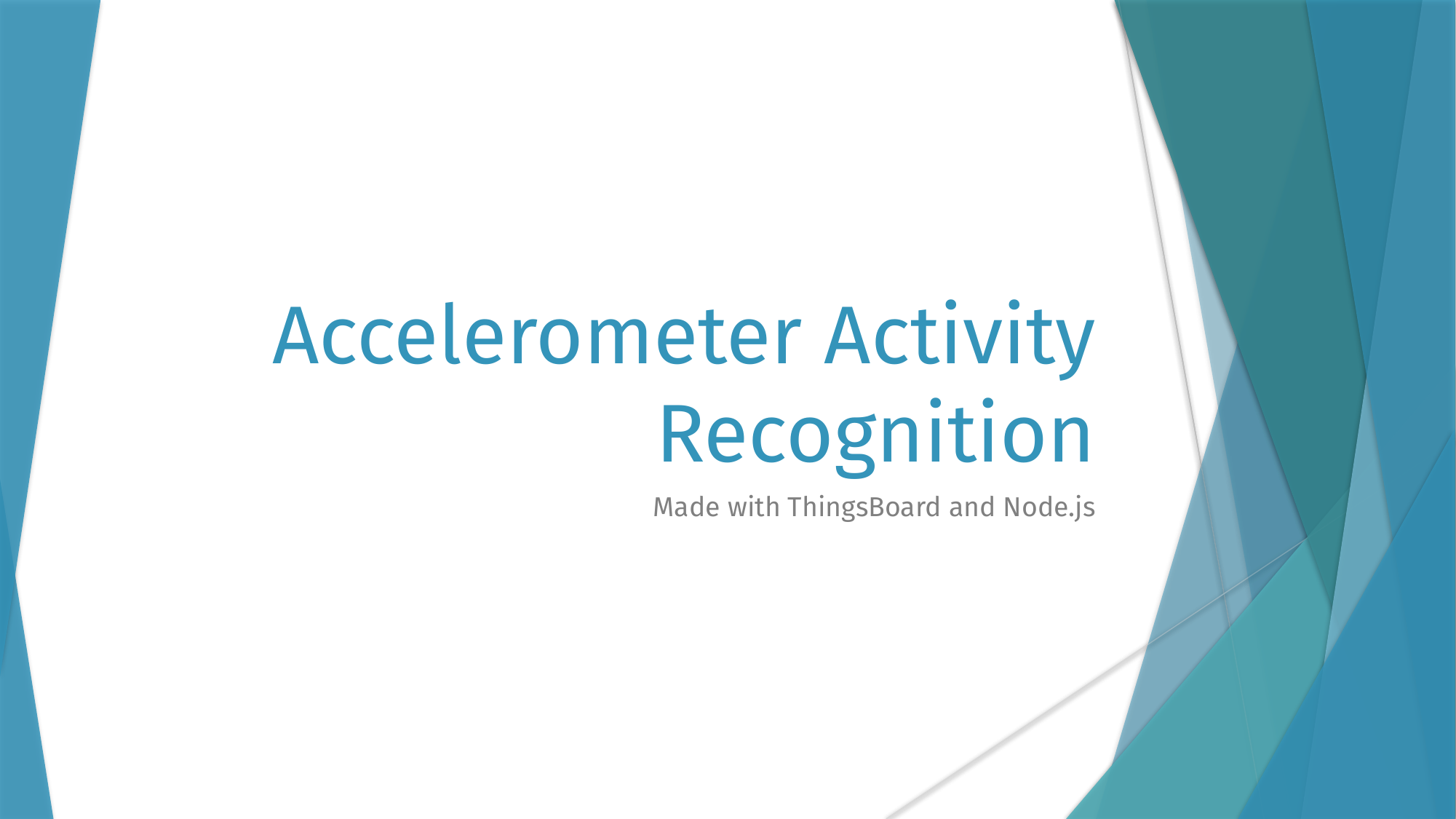

Accelerometer Activity Recognition
Made with ThingsBoard and Node.js